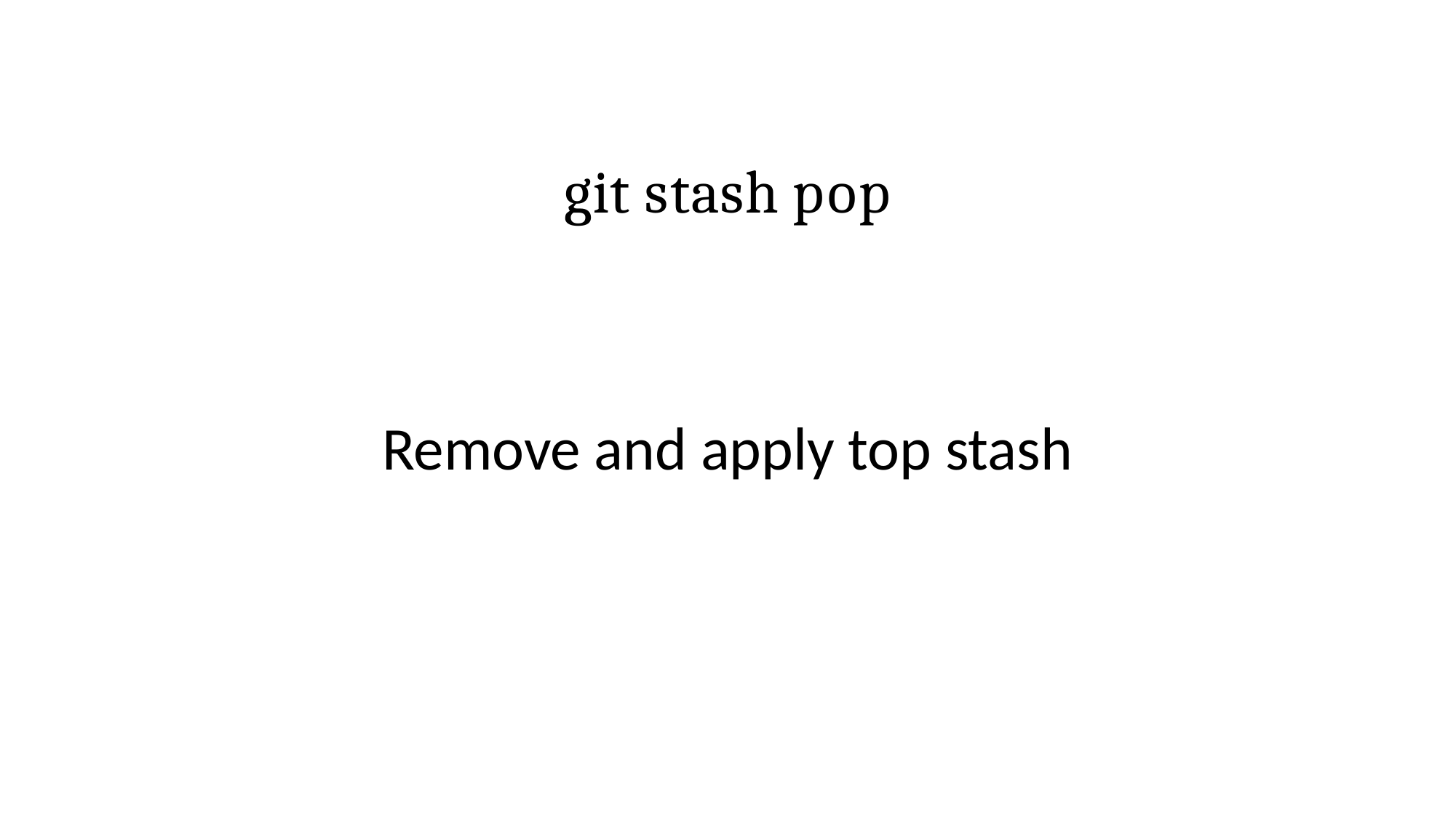

# git stash pop
Remove and apply top stash